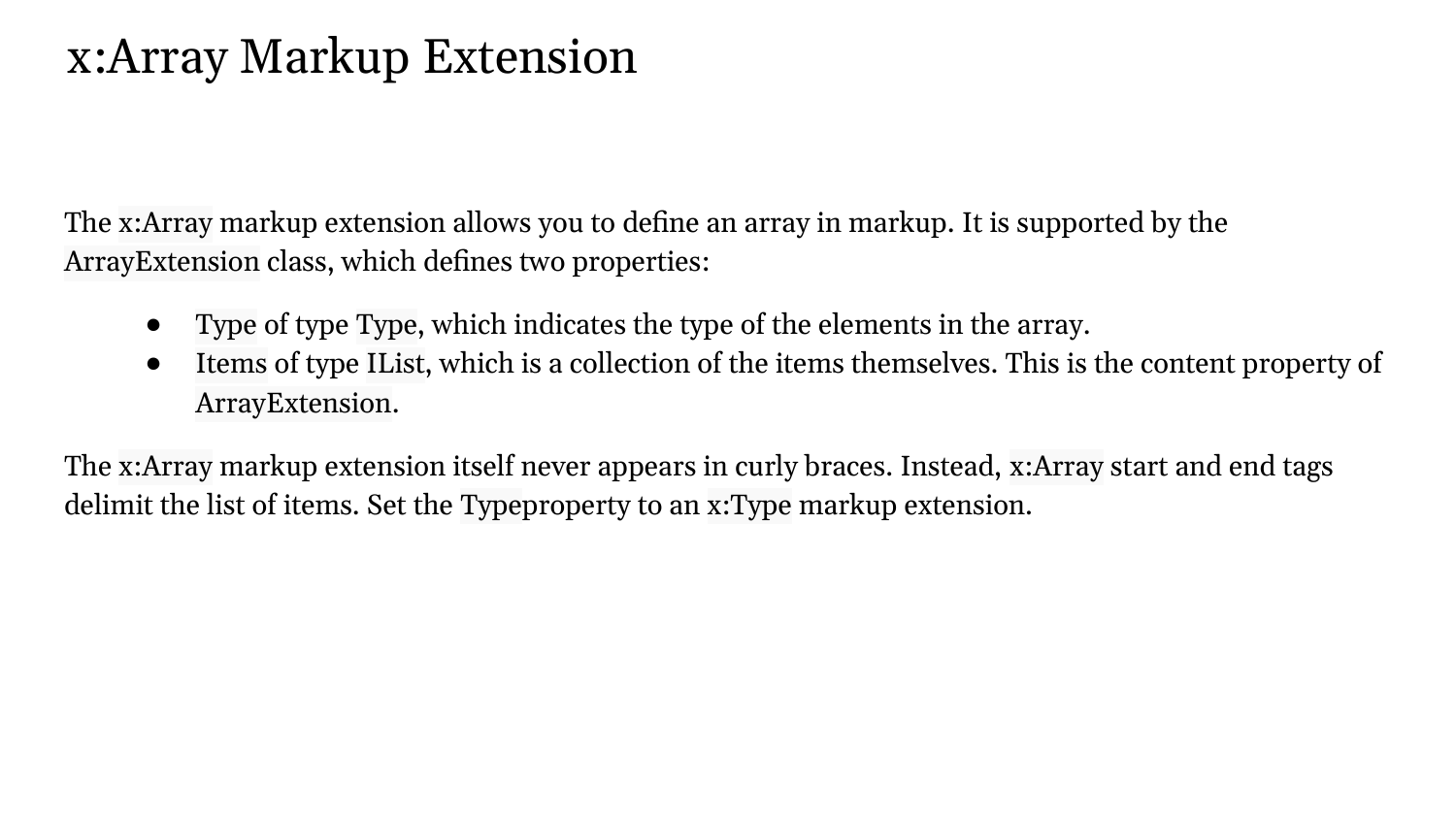

# x:Array Markup Extension

The x:Array markup extension allows you to define an array in markup. It is supported by the ArrayExtension class, which defines two properties:
Type of type Type, which indicates the type of the elements in the array.
Items of type IList, which is a collection of the items themselves. This is the content property of ArrayExtension.
The x:Array markup extension itself never appears in curly braces. Instead, x:Array start and end tags delimit the list of items. Set the Typeproperty to an x:Type markup extension.